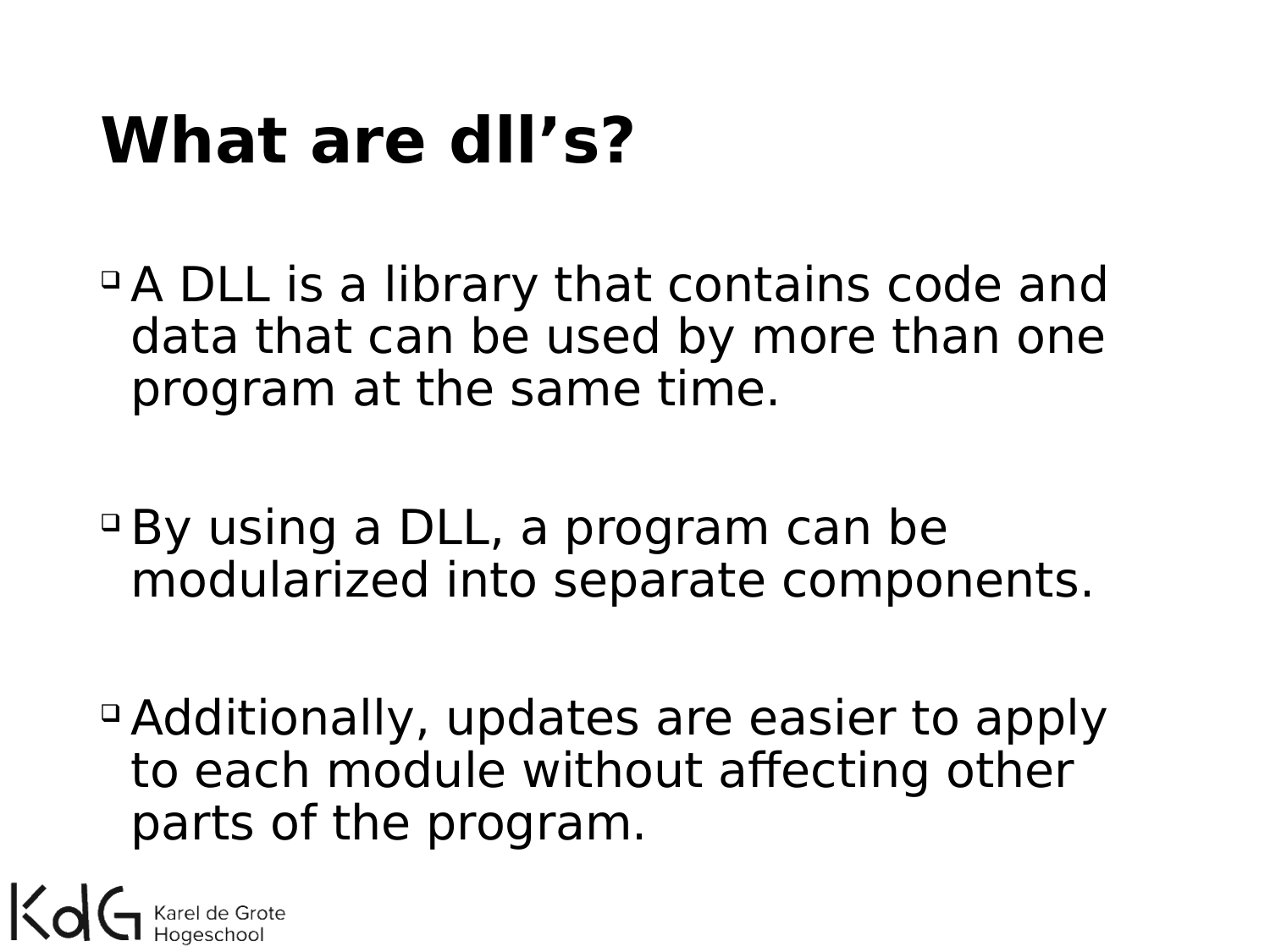

# What are dll’s?
A DLL is a library that contains code and data that can be used by more than one program at the same time.

By using a DLL, a program can be modularized into separate components.

Additionally, updates are easier to apply to each module without affecting other parts of the program.